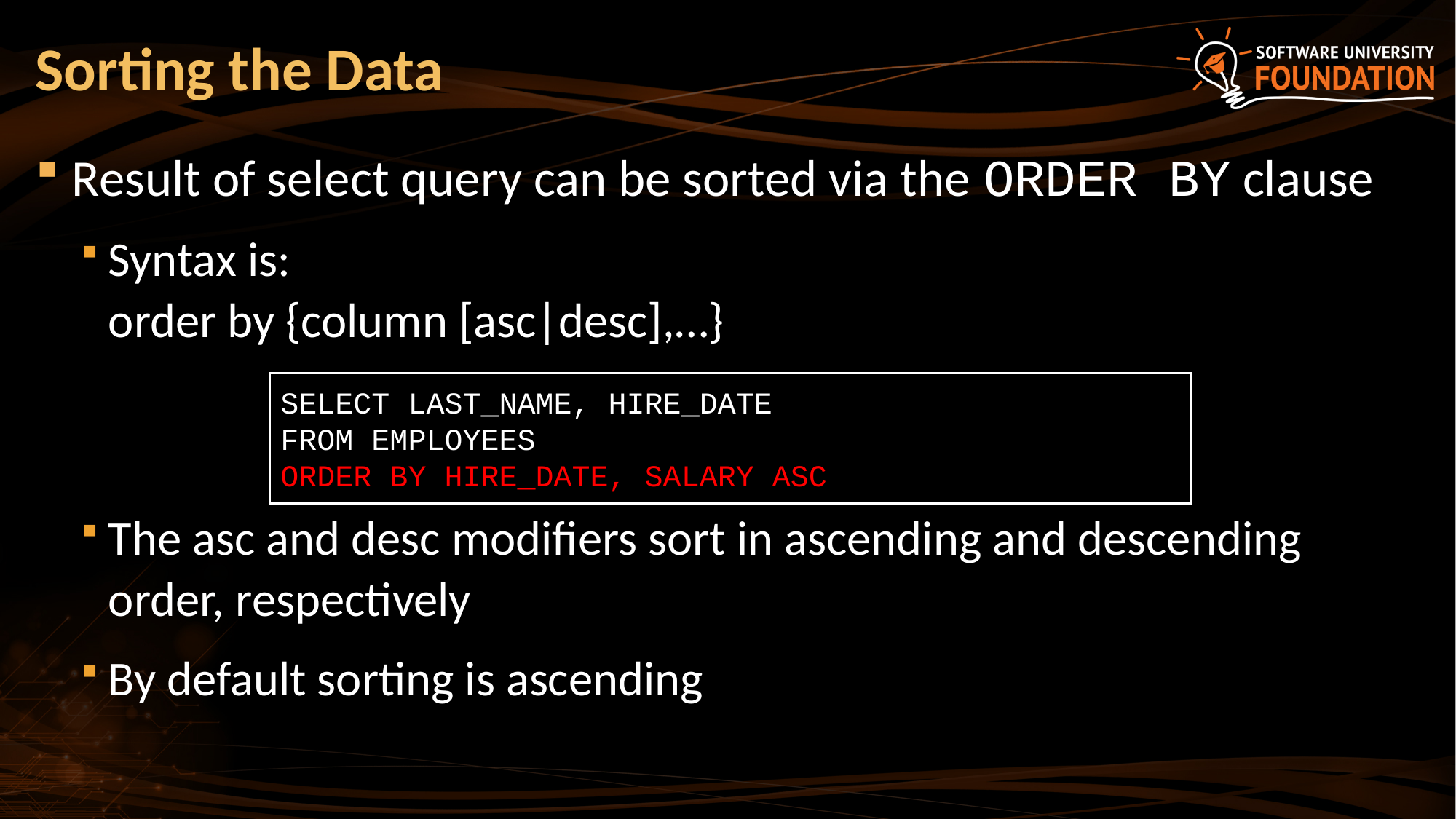

# Sorting the Data
Result of select query can be sorted via the ORDER BY clause
Syntax is:
order by {column [asc|desc],…}

The asc and desc modifiers sort in ascending and descending order, respectively
By default sorting is ascending
SELECT LAST_NAME, HIRE_DATE
FROM EMPLOYEES
ORDER BY HIRE_DATE, SALARY ASC